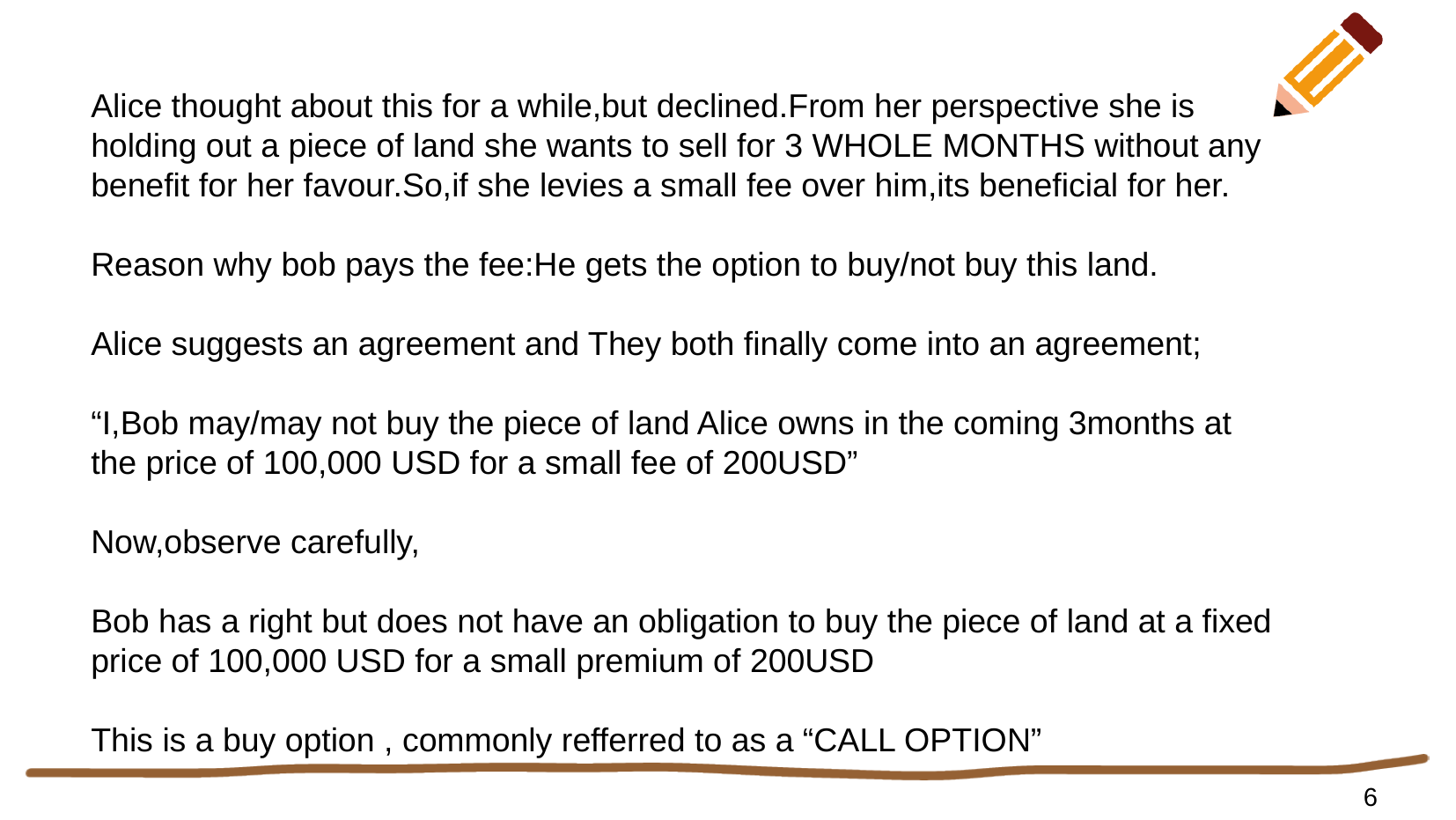

Alice thought about this for a while,but declined.From her perspective she is holding out a piece of land she wants to sell for 3 WHOLE MONTHS without any benefit for her favour.So,if she levies a small fee over him,its beneficial for her.

Reason why bob pays the fee:He gets the option to buy/not buy this land.

Alice suggests an agreement and They both finally come into an agreement;

“I,Bob may/may not buy the piece of land Alice owns in the coming 3months at the price of 100,000 USD for a small fee of 200USD”

Now,observe carefully,

Bob has a right but does not have an obligation to buy the piece of land at a fixed price of 100,000 USD for a small premium of 200USD

This is a buy option , commonly refferred to as a “CALL OPTION”

6